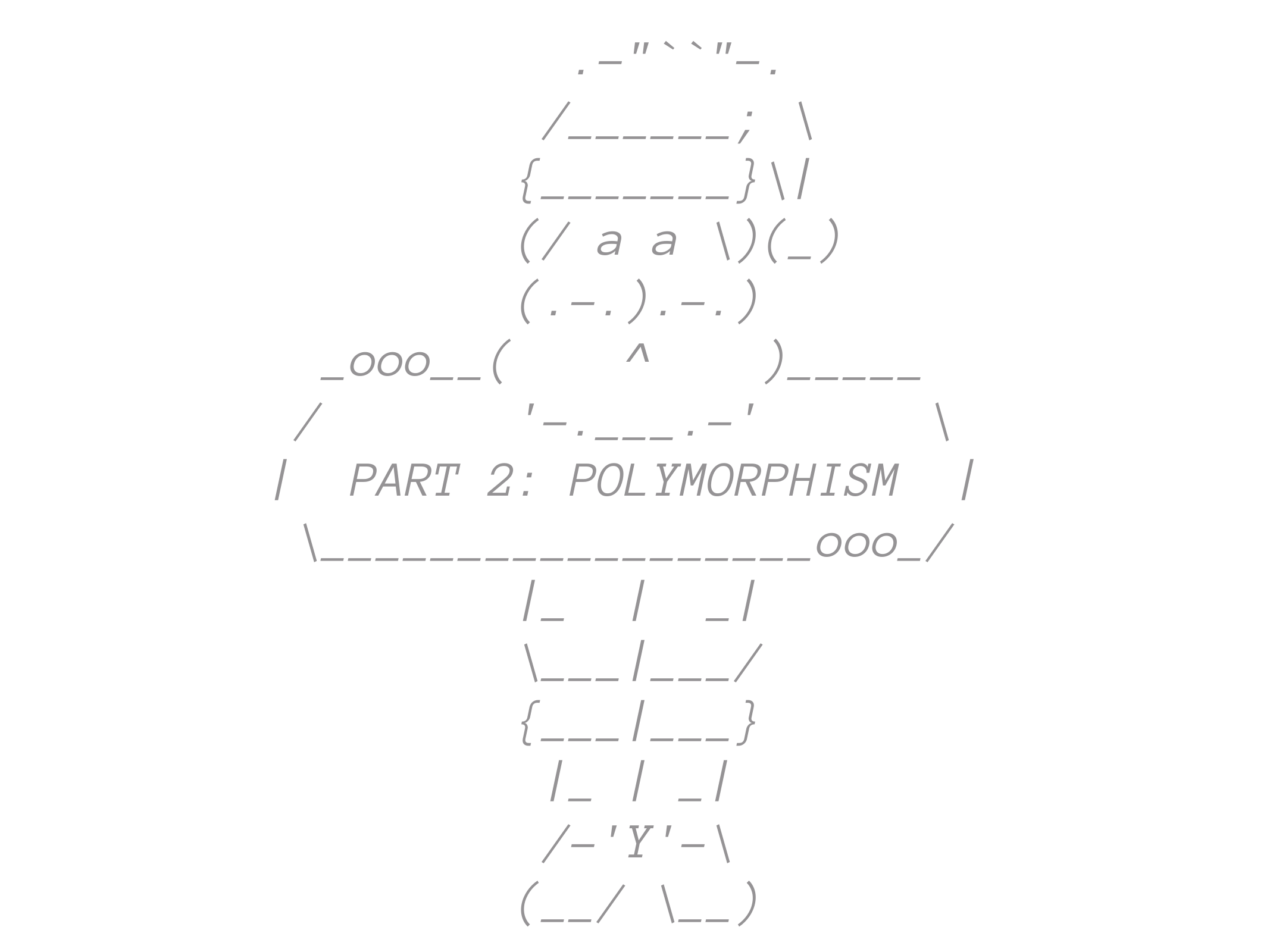

.-"``"-.
          /______; \
         {_______}\|
         (/ a a \)(_)
         (.-.).-.)
  _ooo__(    ^    )_____
 /       '-.___.-'      \
|  PART 2: POLYMORPHISM  |
 \__________________ooo_/
         |_  |  _|
         \___|___/
         {___|___}
          |_ | _|
          /-'Y'-\
         (__/ \__)